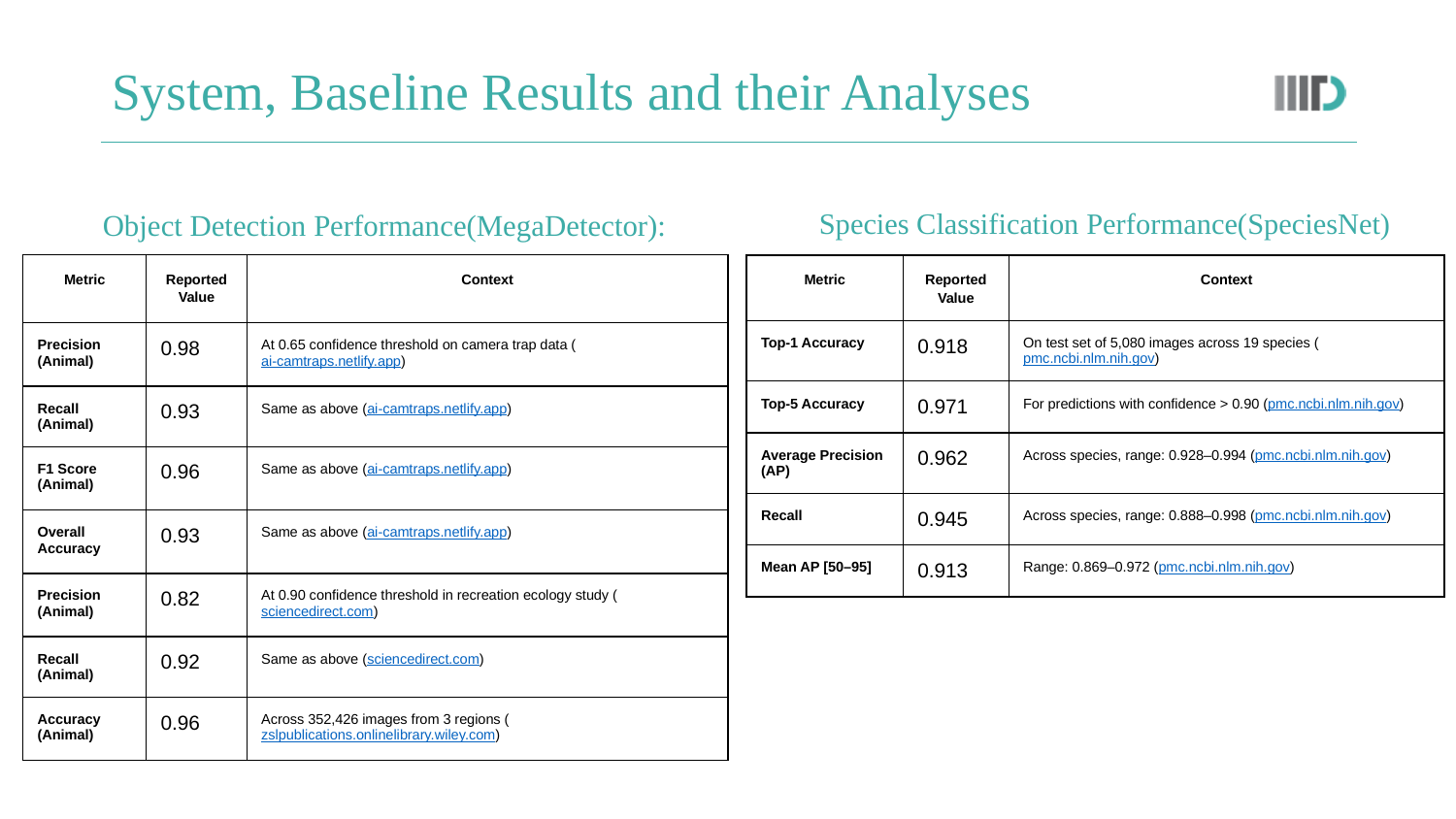

# System, Baseline Results and their Analyses
Object Detection Performance(MegaDetector):
Species Classification Performance(SpeciesNet)
| Metric | Reported Value | Context |
| --- | --- | --- |
| Precision (Animal) | 0.98 | At 0.65 confidence threshold on camera trap data (ai-camtraps.netlify.app) |
| Recall (Animal) | 0.93 | Same as above (ai-camtraps.netlify.app) |
| F1 Score (Animal) | 0.96 | Same as above (ai-camtraps.netlify.app) |
| Overall Accuracy | 0.93 | Same as above (ai-camtraps.netlify.app) |
| Precision (Animal) | 0.82 | At 0.90 confidence threshold in recreation ecology study (sciencedirect.com) |
| Recall (Animal) | 0.92 | Same as above (sciencedirect.com) |
| Accuracy (Animal) | 0.96 | Across 352,426 images from 3 regions (zslpublications.onlinelibrary.wiley.com) |
| Metric | Reported Value | Context |
| --- | --- | --- |
| Top-1 Accuracy | 0.918 | On test set of 5,080 images across 19 species (pmc.ncbi.nlm.nih.gov) |
| Top-5 Accuracy | 0.971 | For predictions with confidence > 0.90 (pmc.ncbi.nlm.nih.gov) |
| Average Precision (AP) | 0.962 | Across species, range: 0.928–0.994 (pmc.ncbi.nlm.nih.gov) |
| Recall | 0.945 | Across species, range: 0.888–0.998 (pmc.ncbi.nlm.nih.gov) |
| Mean AP [50–95] | 0.913 | Range: 0.869–0.972 (pmc.ncbi.nlm.nih.gov) |